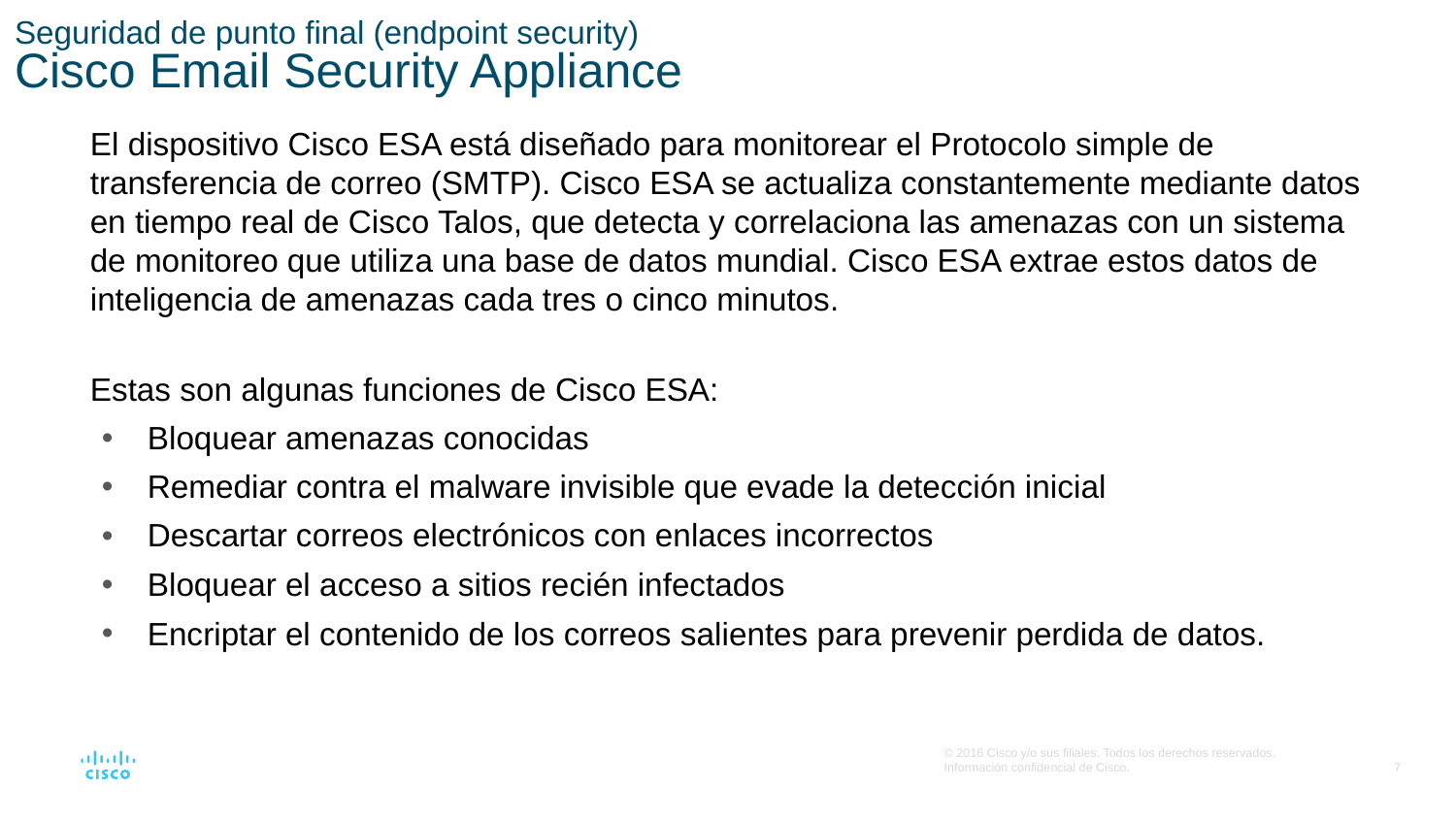

# Seguridad de punto final (endpoint security) Cisco Email Security Appliance
El dispositivo Cisco ESA está diseñado para monitorear el Protocolo simple de transferencia de correo (SMTP). Cisco ESA se actualiza constantemente mediante datos en tiempo real de Cisco Talos, que detecta y correlaciona las amenazas con un sistema de monitoreo que utiliza una base de datos mundial. Cisco ESA extrae estos datos de inteligencia de amenazas cada tres o cinco minutos.

Estas son algunas funciones de Cisco ESA:
Bloquear amenazas conocidas
Remediar contra el malware invisible que evade la detección inicial
Descartar correos electrónicos con enlaces incorrectos
Bloquear el acceso a sitios recién infectados
Encriptar el contenido de los correos salientes para prevenir perdida de datos.